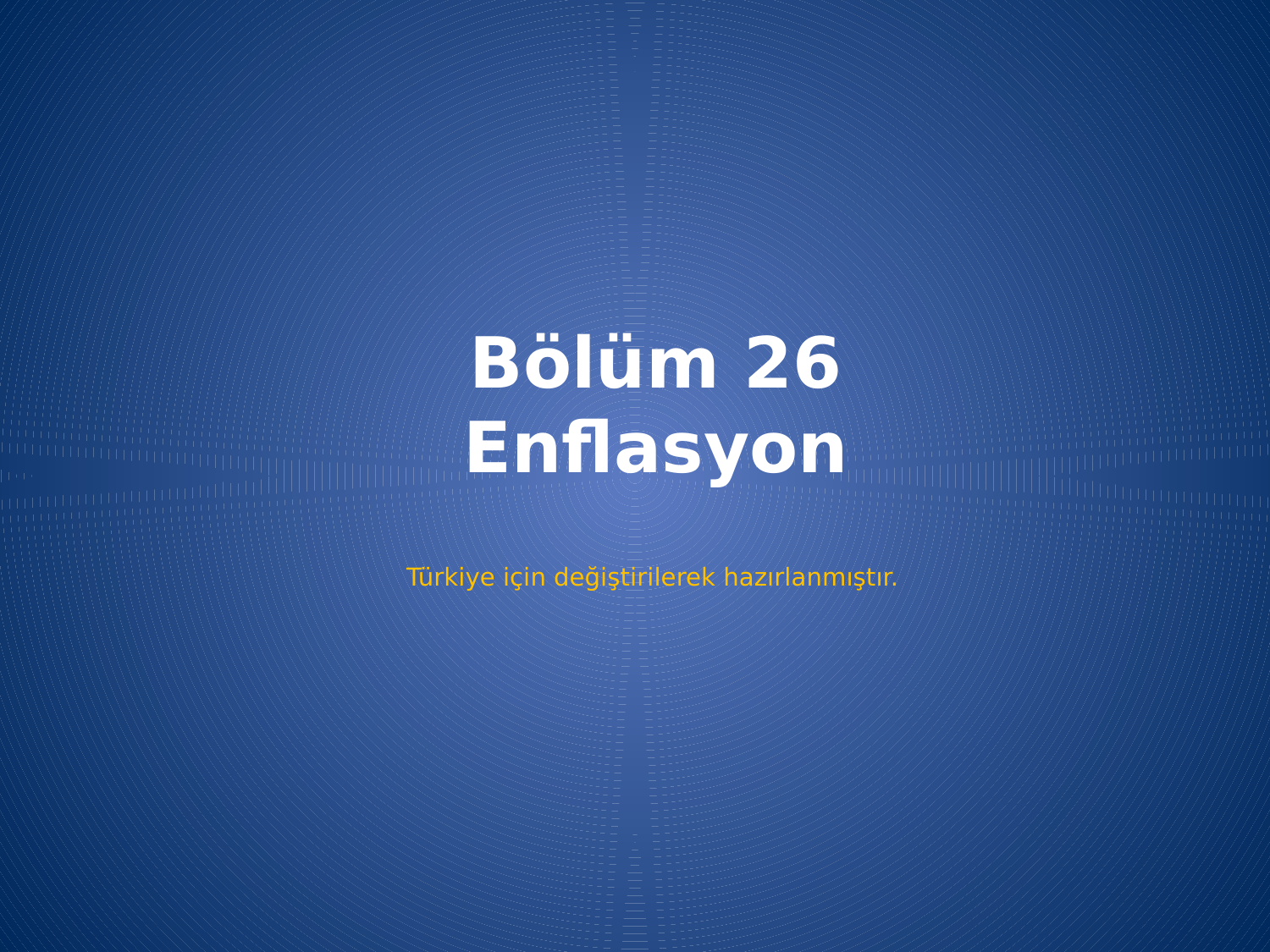

# Bölüm 26 Enflasyon
Türkiye için değiştirilerek hazırlanmıştır.